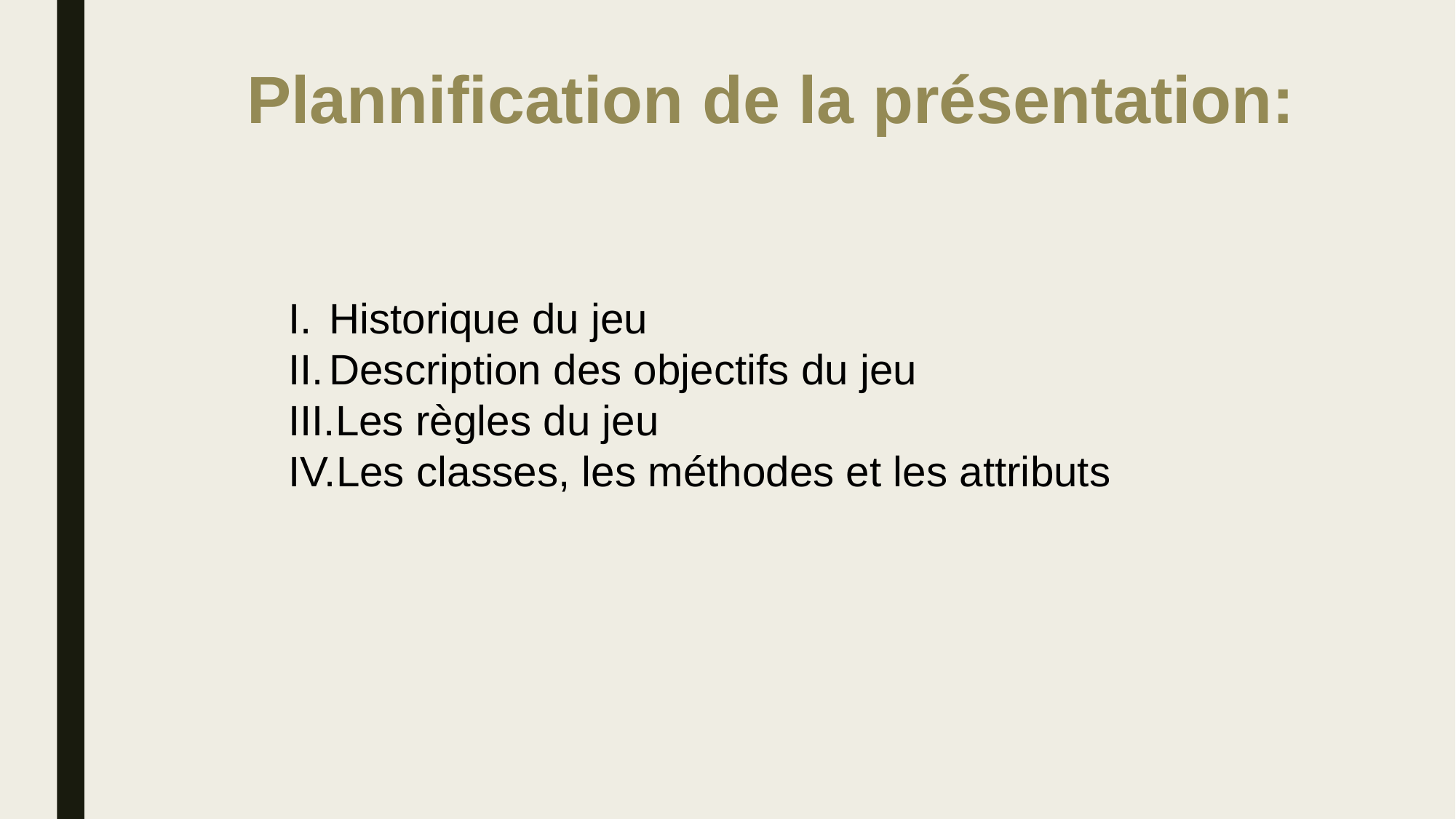

# Plannification de la présentation:
Historique du jeu
Description des objectifs du jeu
Les règles du jeu
Les classes, les méthodes et les attributs